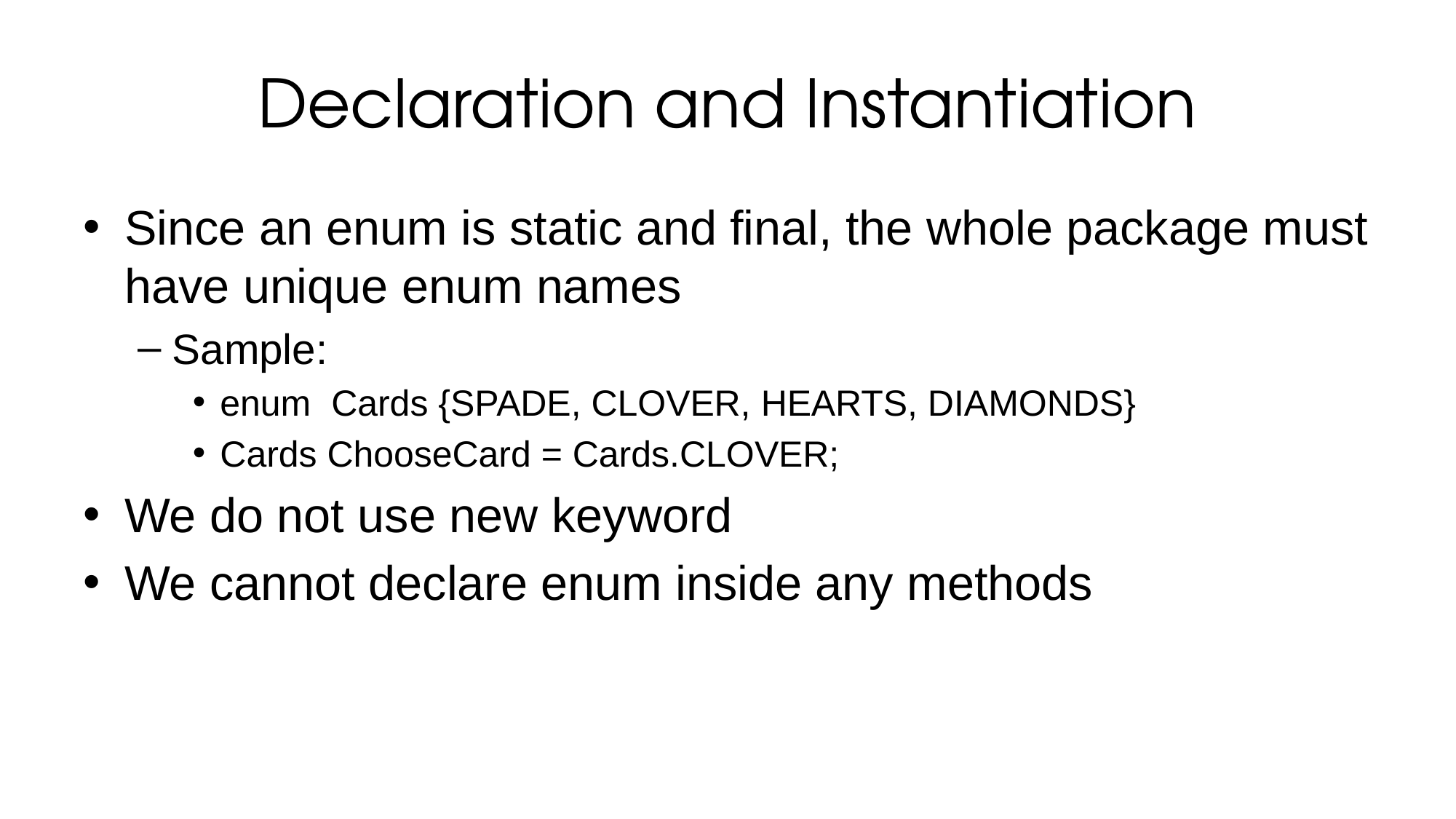

# Declaration and Instantiation
Since an enum is static and final, the whole package must have unique enum names
Sample:
enum  Cards {SPADE, CLOVER, HEARTS, DIAMONDS}
Cards ChooseCard = Cards.CLOVER;
We do not use new keyword
We cannot declare enum inside any methods